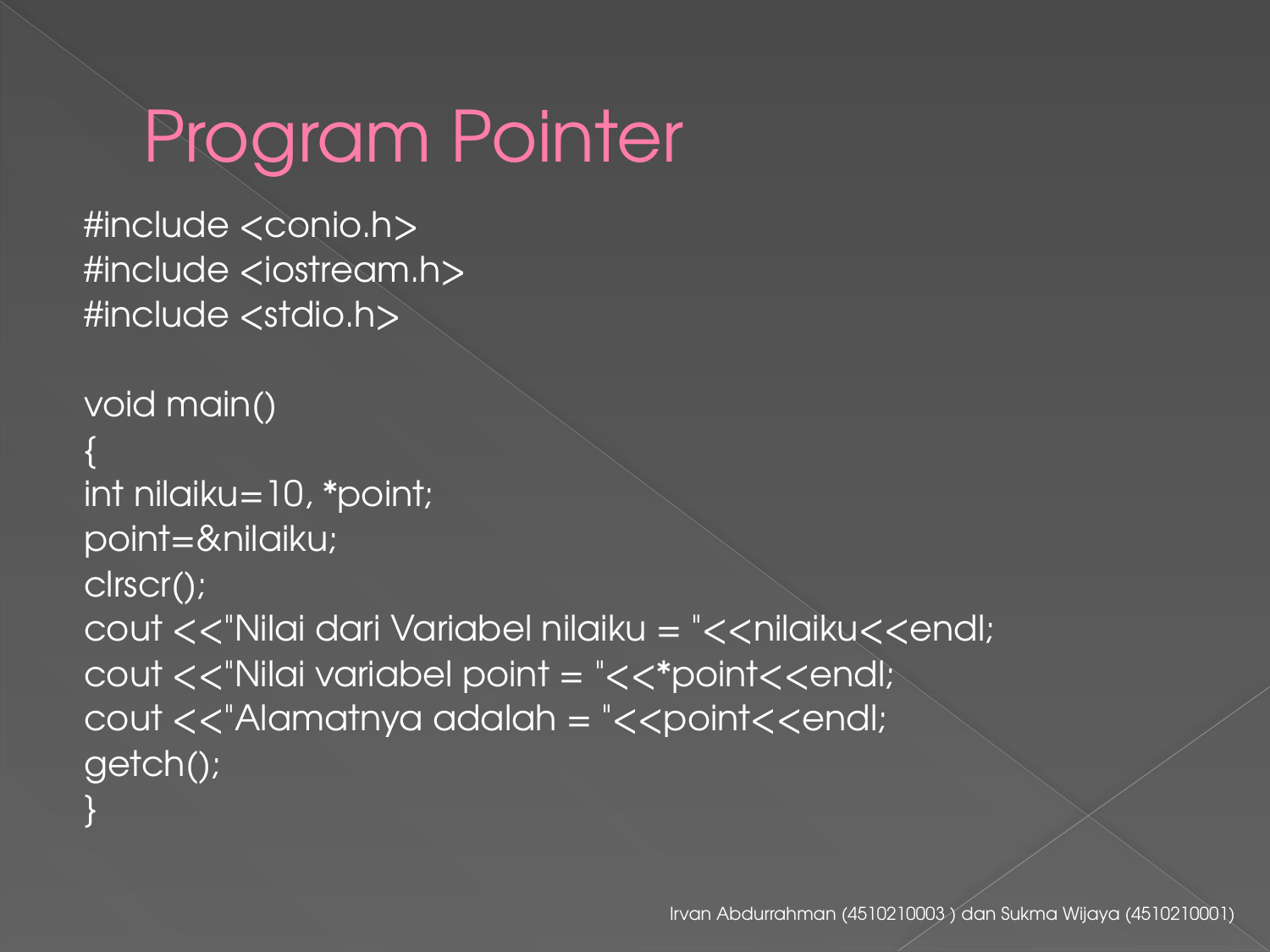

# Program Pointer
#include <conio.h>
#include <iostream.h>
#include <stdio.h>

void main()
{
int nilaiku=10, *point;
point=&nilaiku;
clrscr();
cout <<"Nilai dari Variabel nilaiku = "<<nilaiku<<endl;
cout <<"Nilai variabel point = "<<*point<<endl;
cout <<"Alamatnya adalah = "<<point<<endl;
getch();
}
Irvan Abdurrahman (4510210003 ) dan Sukma Wijaya (4510210001)